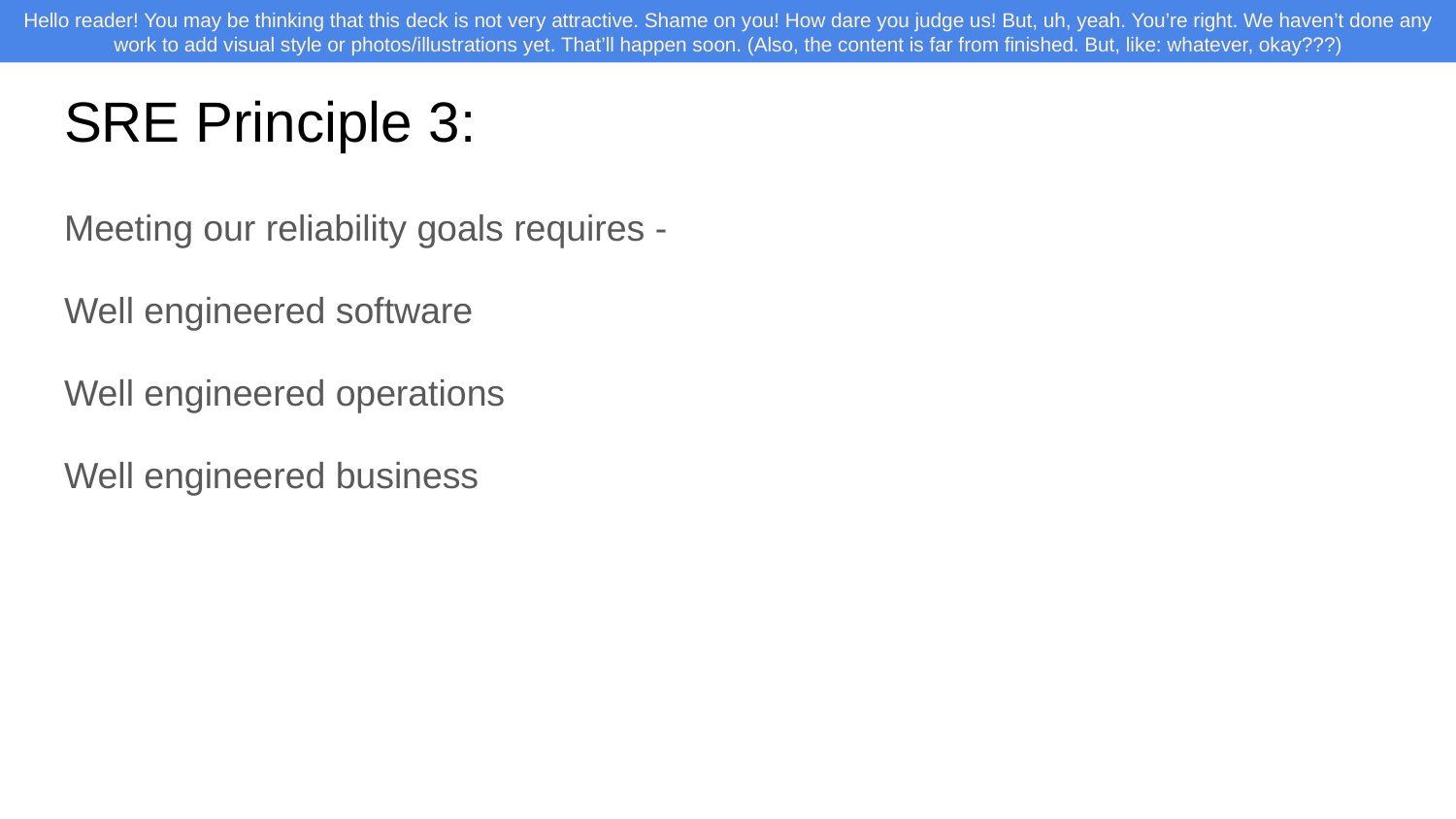

# SRE Principle 3:
Meeting our reliability goals requires -
Well engineered software
Well engineered operations
Well engineered business